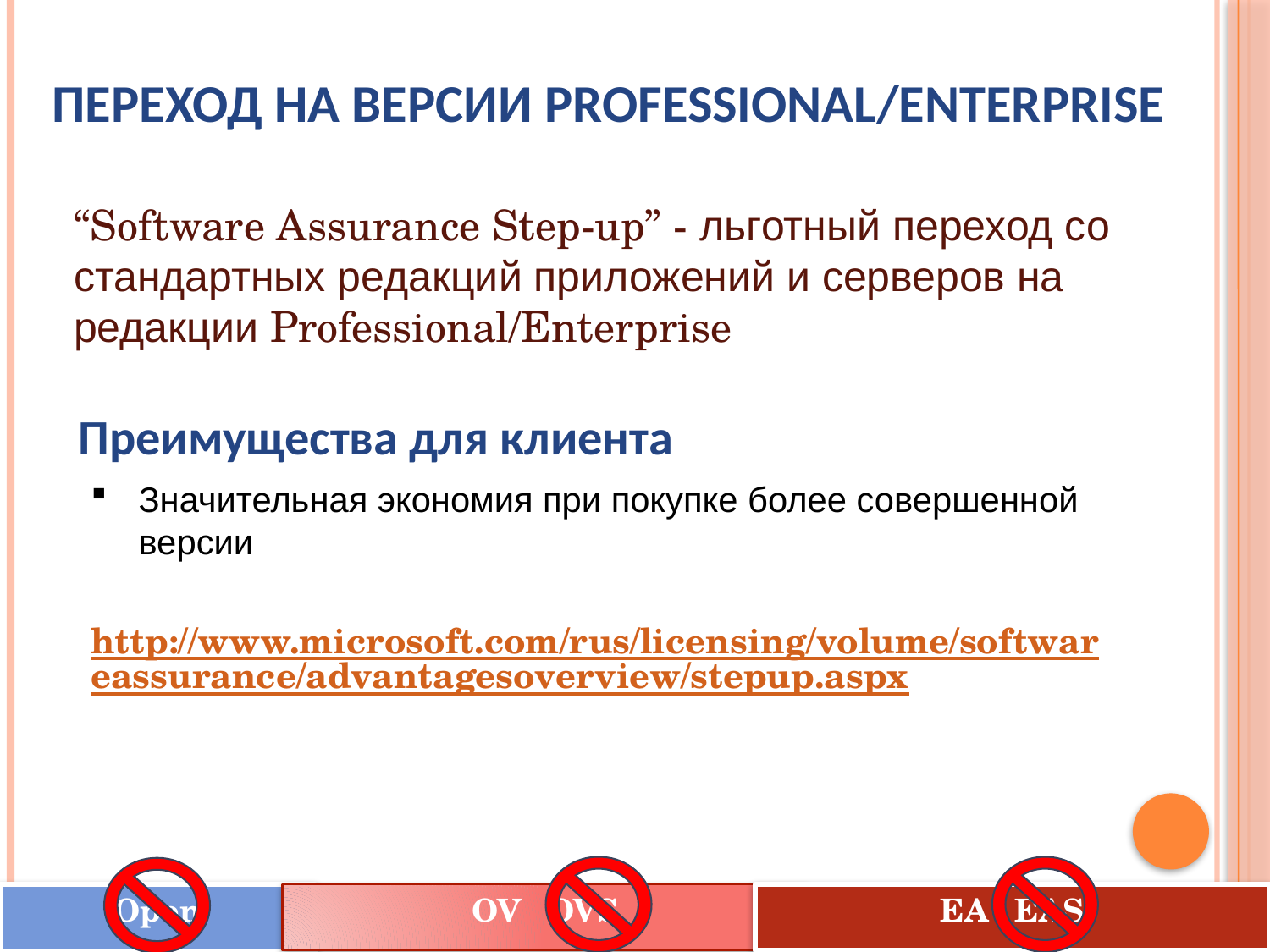

Переход на версии Professional/Enterprise
“Software Assurance Step-up” - льготный переход со стандартных редакций приложений и серверов на редакции Professional/Enterprise
Преимущества для клиента
Значительная экономия при покупке более совершенной версии

http://www.microsoft.com/rus/licensing/volume/softwareassurance/advantagesoverview/stepup.aspx

Open
OV   OVS
EA   EAS